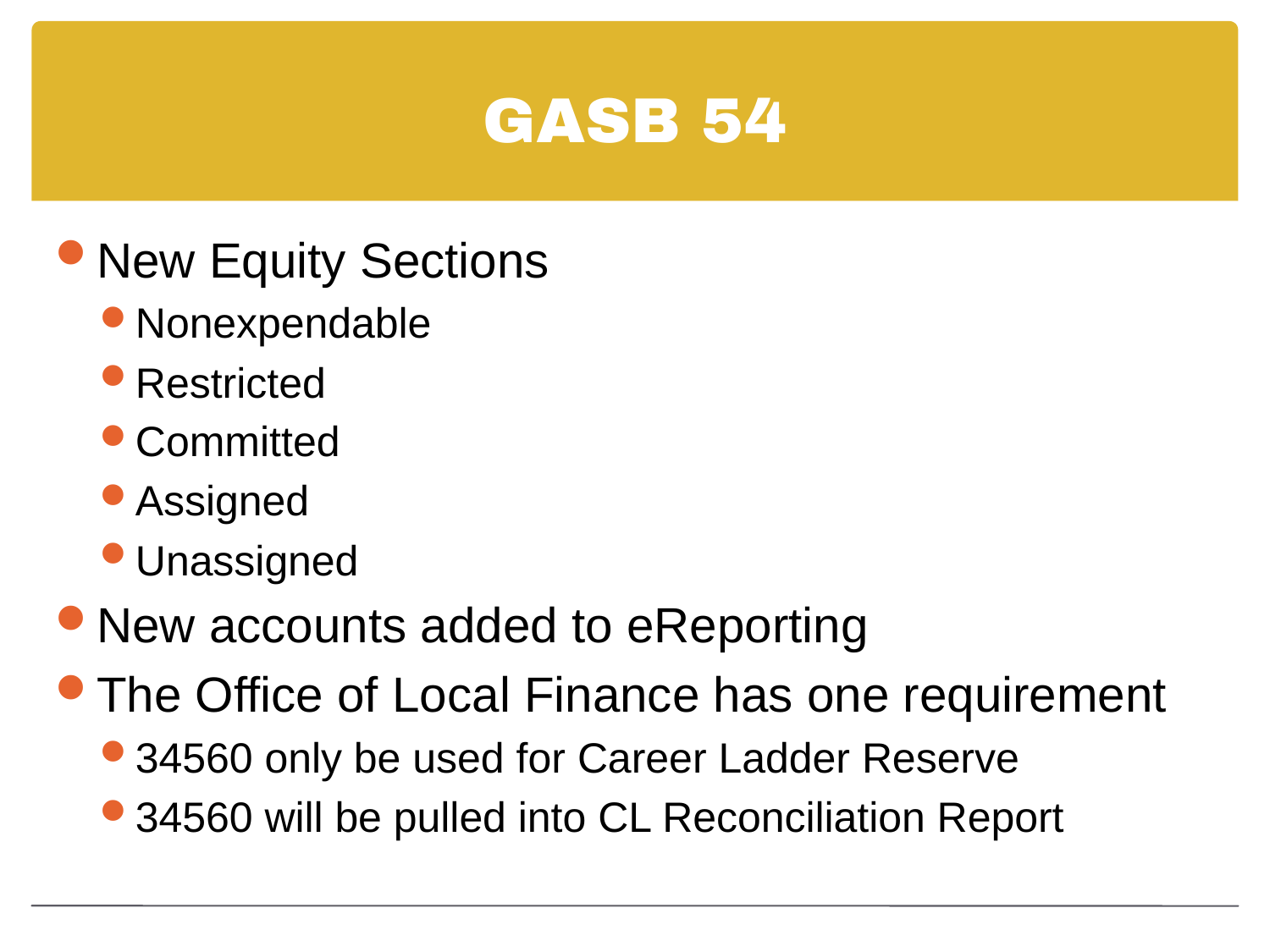

# GASB 54
New Equity Sections
Nonexpendable
Restricted
Committed
Assigned
Unassigned
New accounts added to eReporting
The Office of Local Finance has one requirement
34560 only be used for Career Ladder Reserve
34560 will be pulled into CL Reconciliation Report